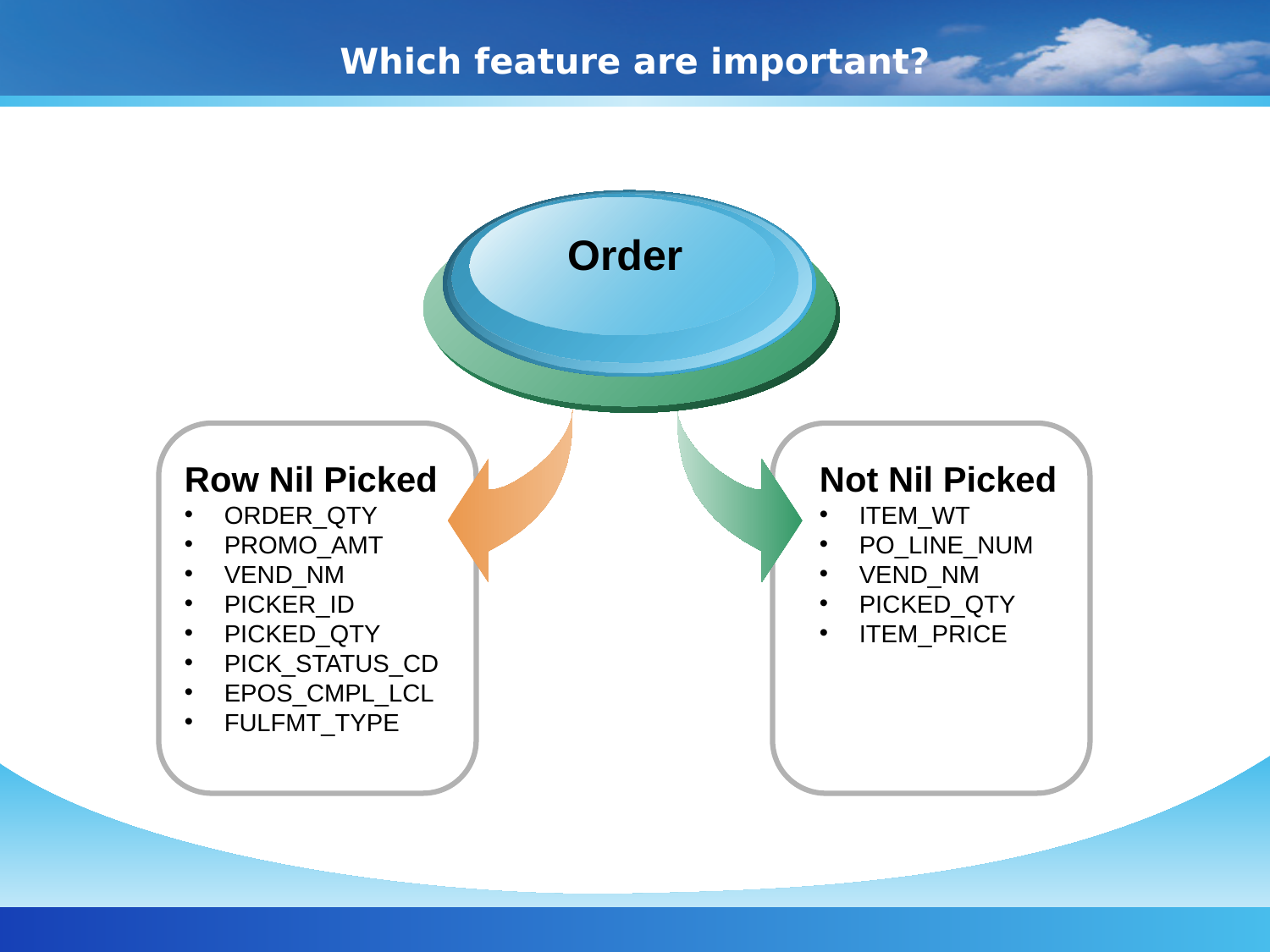

# Which feature are important?

Order

Row Nil Picked
ORDER_QTY
PROMO_AMT
VEND_NM
PICKER_ID
PICKED_QTY
PICK_STATUS_CD
EPOS_CMPL_LCL
FULFMT_TYPE
Not Nil Picked
ITEM_WT
PO_LINE_NUM
VEND_NM
PICKED_QTY
ITEM_PRICE